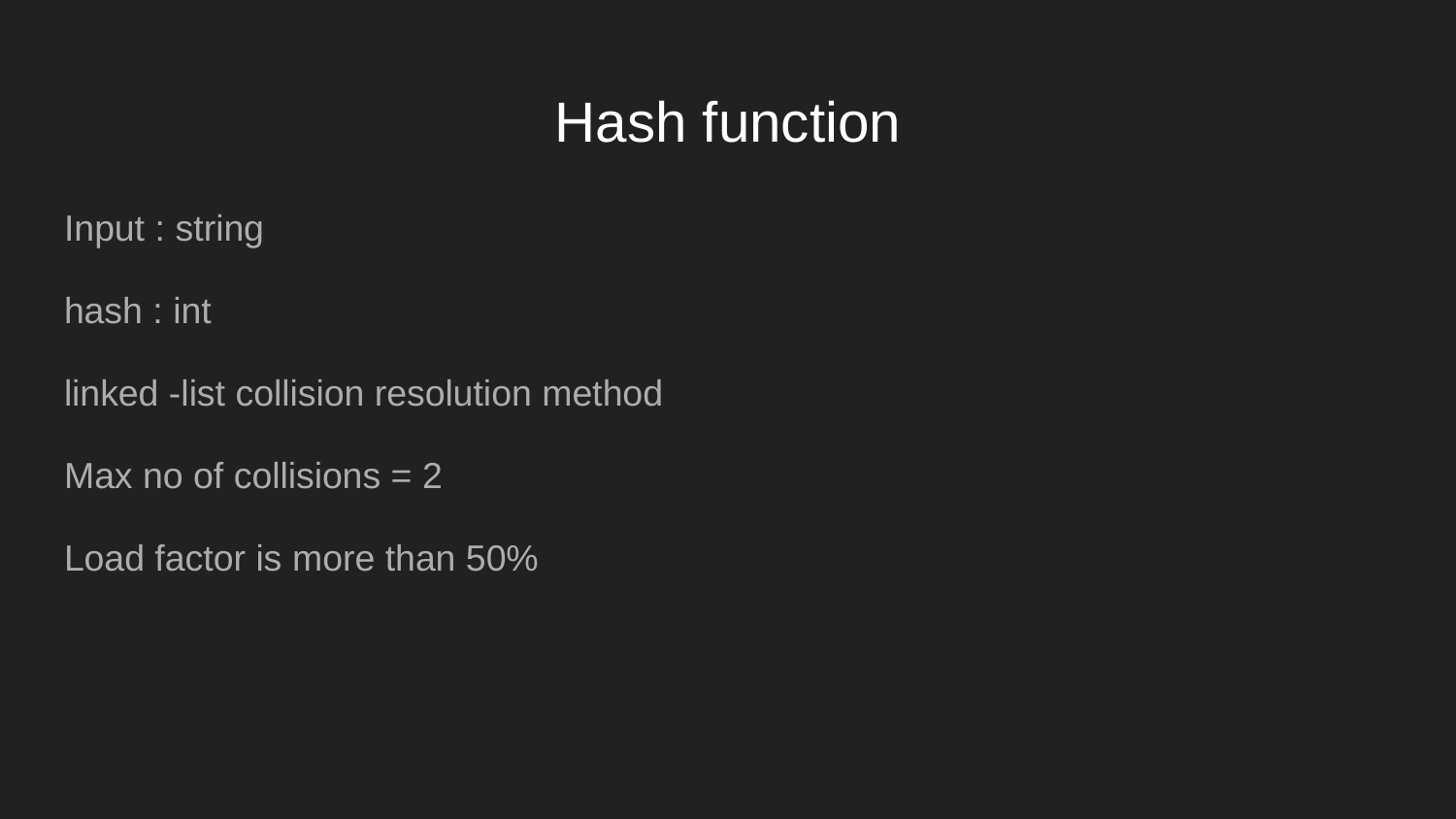

# Hash function
Input : string
hash : int
linked -list collision resolution method
Max no of collisions = 2
Load factor is more than 50%